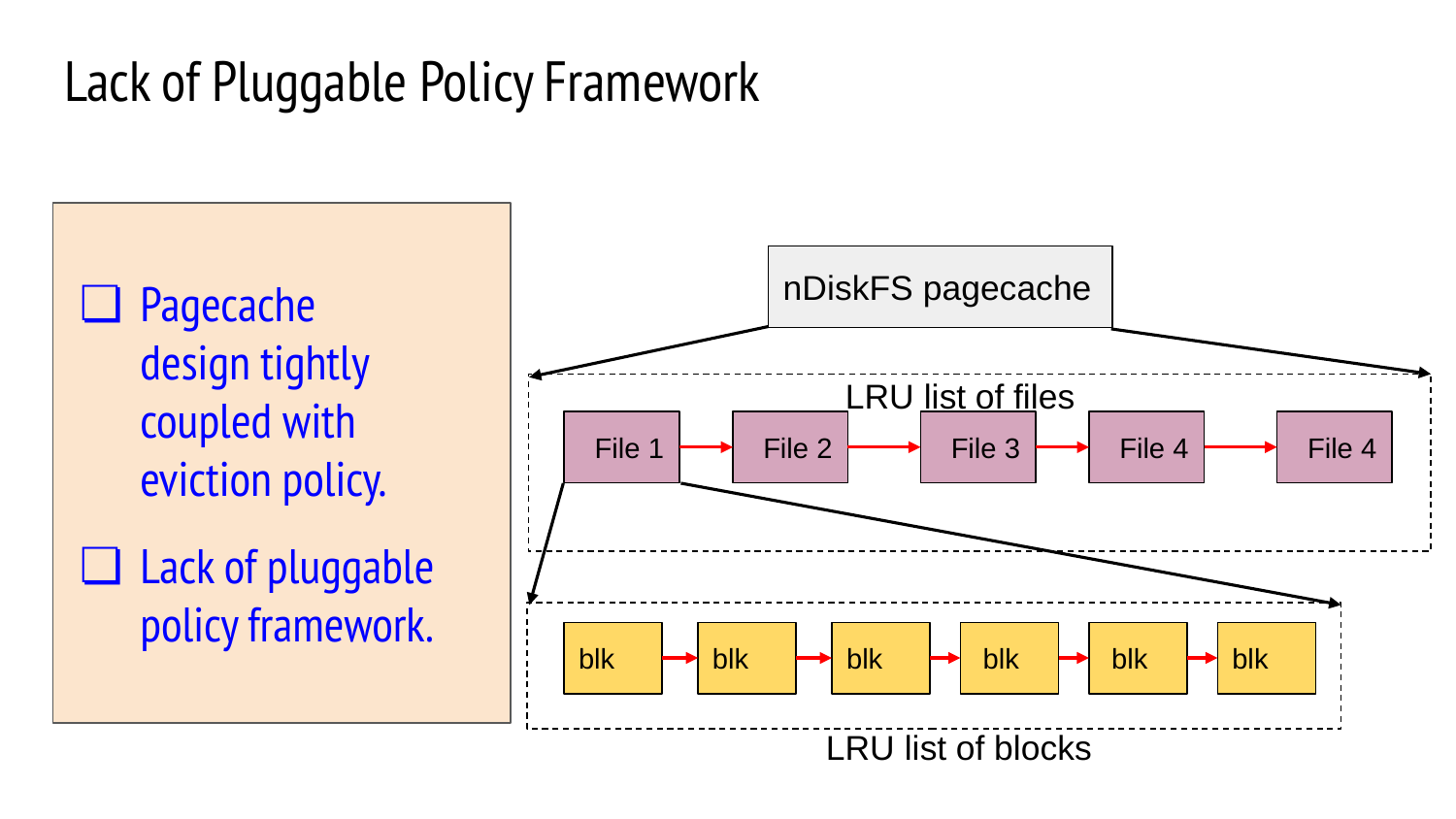

# Lack of Pluggable Policy Framework

Pagecache
design tightly coupled with eviction policy.

Lack of pluggable
policy framework.
nDiskFS pagecache
LRU list of files

  File 1
  File 2
  File 3
  File 4
  File 4

blk
blk
blk
 blk
 blk
blk
LRU list of blocks